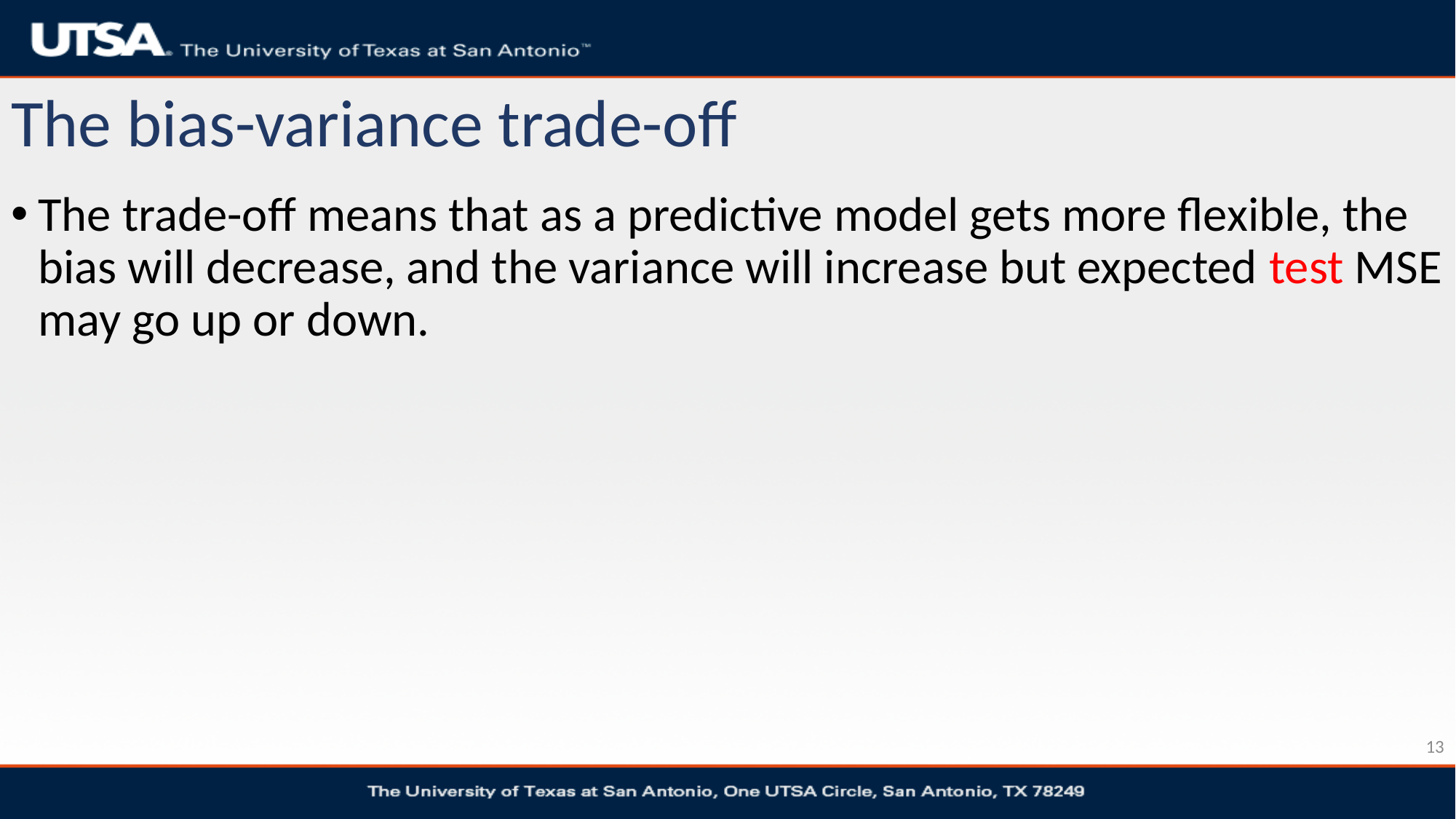

# The bias-variance trade-off
The trade-off means that as a predictive model gets more flexible, the bias will decrease, and the variance will increase but expected test MSE may go up or down.
13